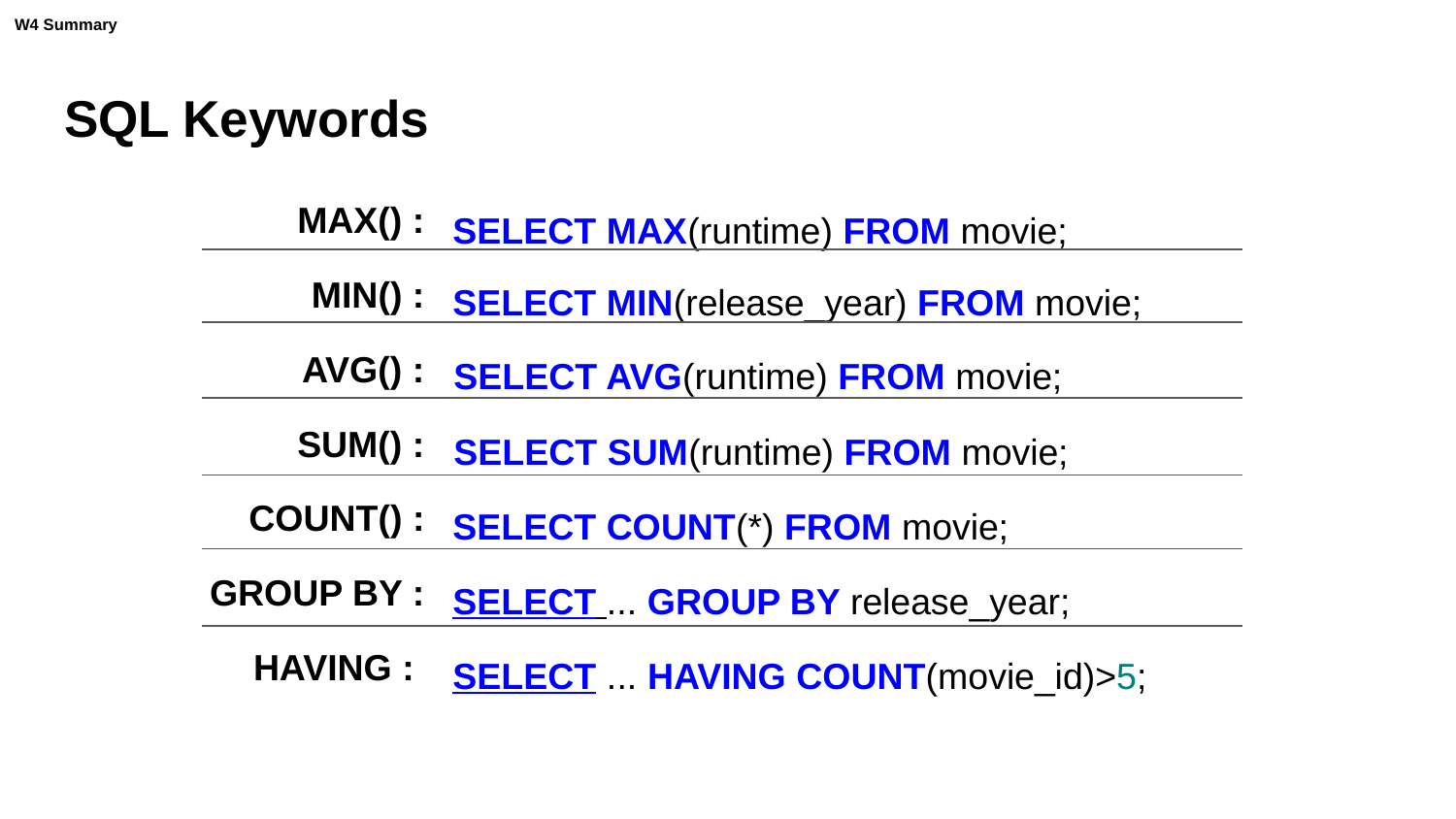

W4 Summary
# SQL Keywords
MAX() :
MIN() :
AVG() :
SUM() :
COUNT() :
GROUP BY :
HAVING :
SELECT MAX(runtime) FROM movie;
SELECT MIN(release_year) FROM movie;
SELECT AVG(runtime) FROM movie;
SELECT SUM(runtime) FROM movie;
SELECT COUNT(*) FROM movie;
SELECT ... GROUP BY release_year;
SELECT ... HAVING COUNT(movie_id)>5;